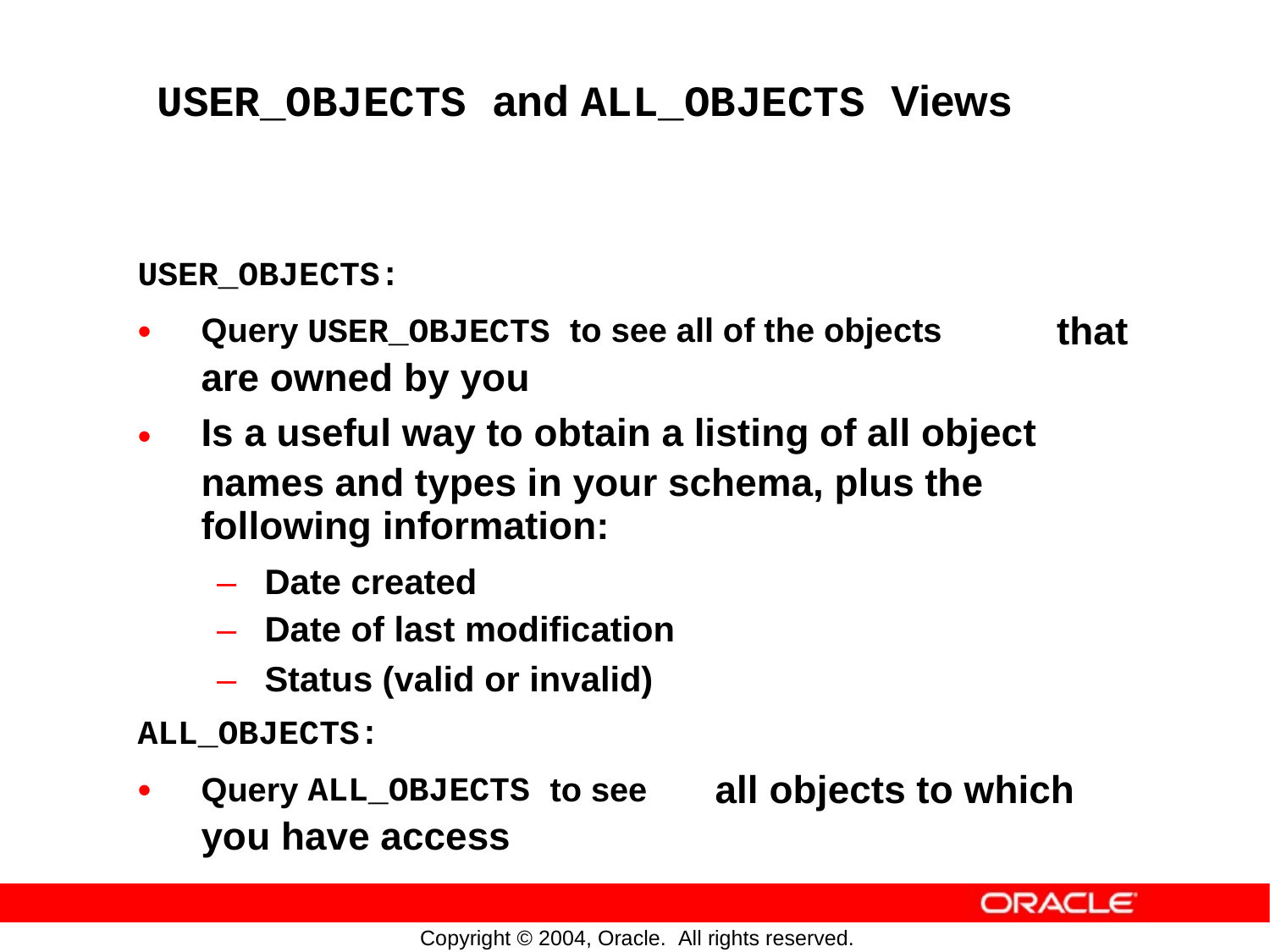

USER_OBJECTS and ALL_OBJECTS Views
USER_OBJECTS:
•
Query USER_OBJECTS to see all of the objects
are owned by you
Is a useful way to obtain a listing of all object
that
•
names and types in your schema, plus
following information:
the
–
–
–
Date created
Date of last modification
Status (valid or invalid)
ALL_OBJECTS:
•
Query ALL_OBJECTS to see
you have access
all objects to which

Copyright © 2004, Oracle.  All rights reserved.